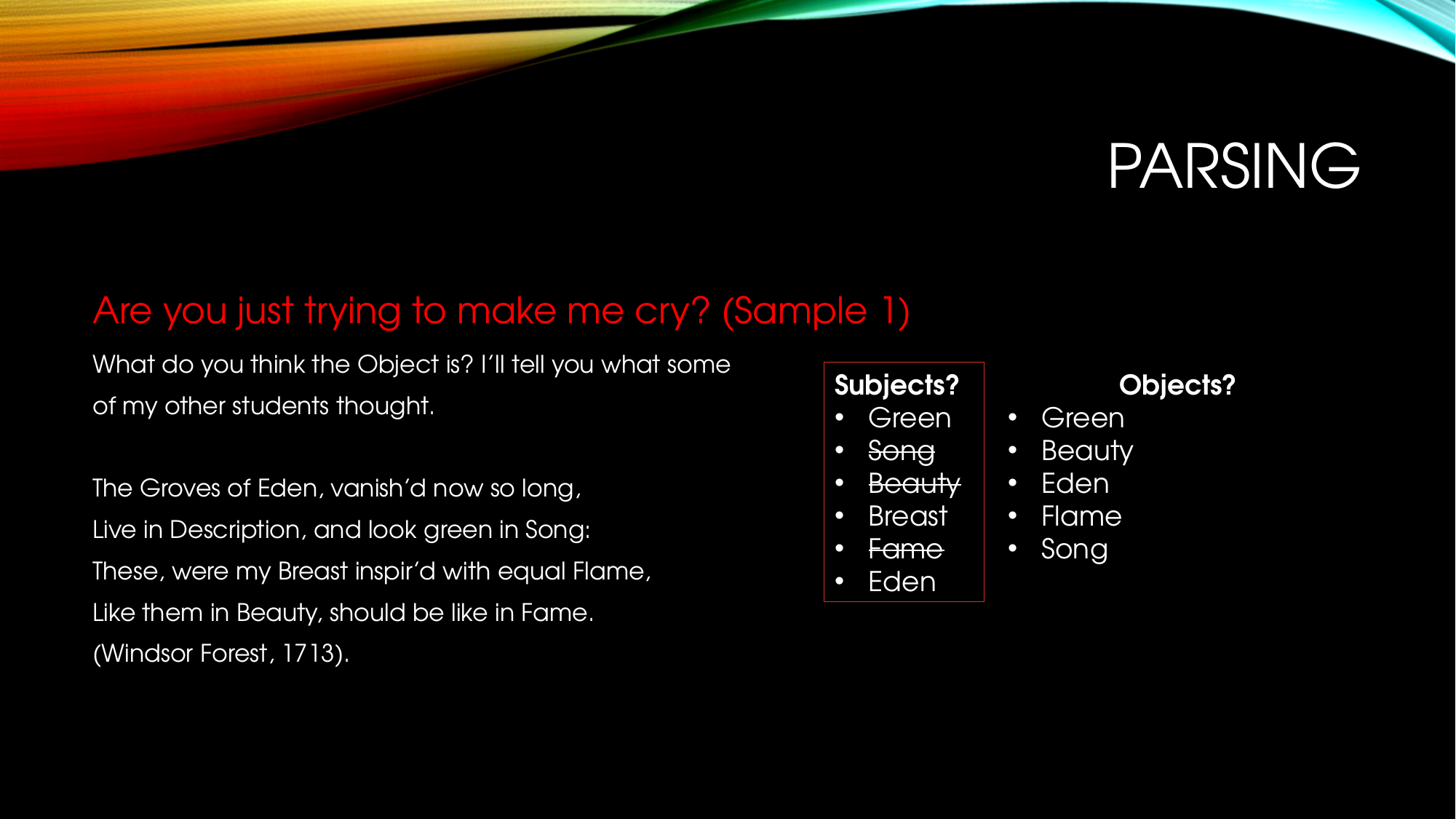

# Parsing
Are you just trying to make me cry? (Sample 1)
What do you think the Object is? I’ll tell you what some
of my other students thought.

The Groves of Eden, vanish’d now so long,
Live in Description, and look green in Song:
These, were my Breast inspir’d with equal Flame,
Like them in Beauty, should be like in Fame.
(Windsor Forest, 1713).

Objects?
Green
Beauty
Eden
Flame
Song
Subjects?
Green
Song
Beauty
Breast
Fame
Eden